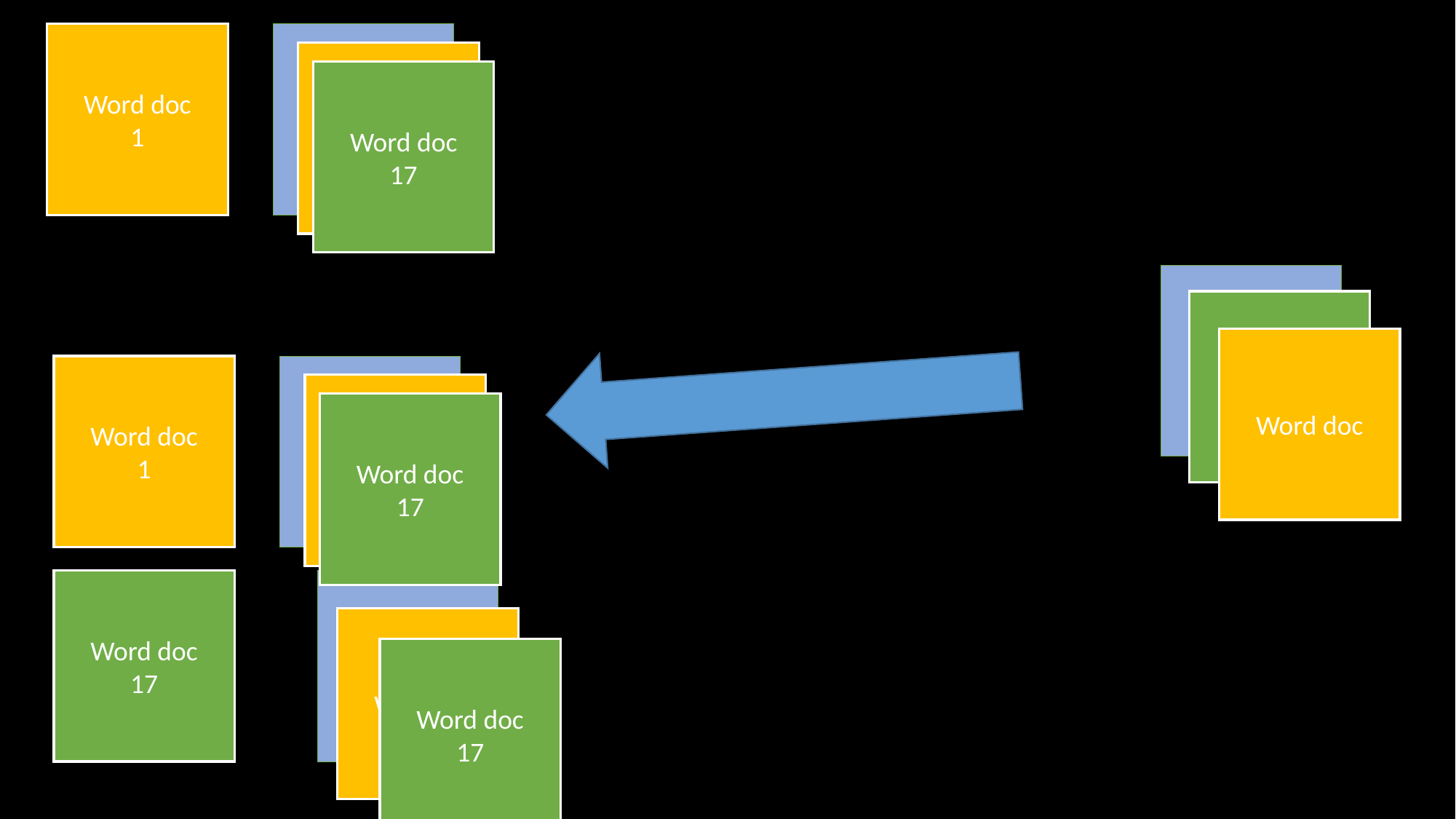

Word doc
1
Word doc
Word doc
Word doc
17
Word doc
Word doc
17
Word doc

Word doc
1
Word doc
Word doc
Word doc
17
Word doc
17
Word doc
Word doc
Word doc
17